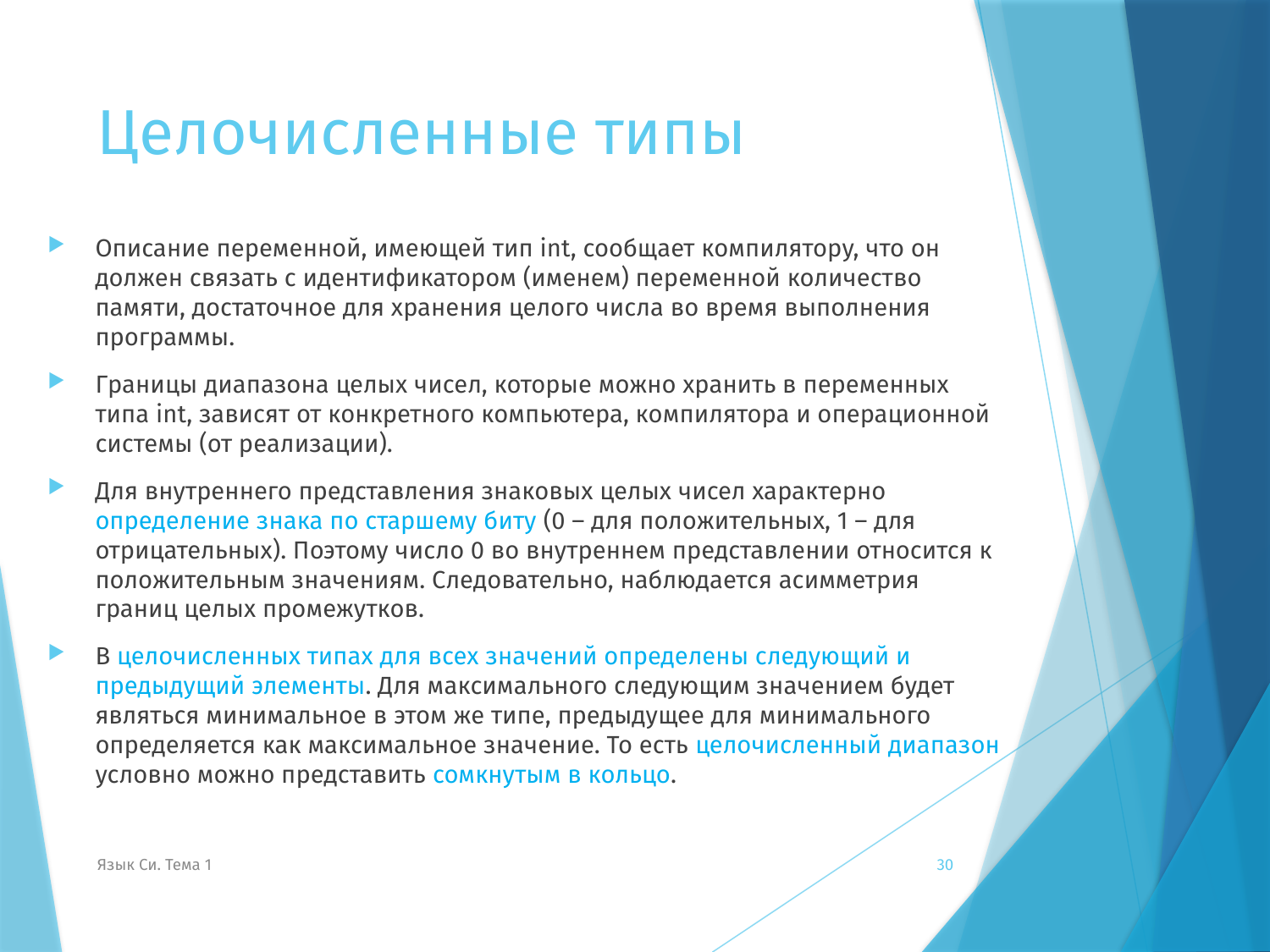

# Целочисленные типы
Описание переменной, имеющей тип int, сообщает компилятору, что он должен связать с идентификатором (именем) переменной количество памяти, достаточное для хранения целого числа во время выполнения программы.
Границы диапазона целых чисел, которые можно хранить в переменных типа int, зависят от конкретного компьютера, компилятора и операционной системы (от реализации).
Для внутреннего представления знаковых целых чисел характерно определение знака по старшему биту (0 – для положительных, 1 – для отрицательных). Поэтому число 0 во внутреннем представлении относится к положительным значениям. Следовательно, наблюдается асимметрия границ целых промежутков.
В целочисленных типах для всех значений определены следующий и предыдущий элементы. Для максимального следующим значением будет являться минимальное в этом же типе, предыдущее для минимального определяется как максимальное значение. То есть целочисленный диапазон условно можно представить сомкнутым в кольцо.
Язык Си. Тема 1
30